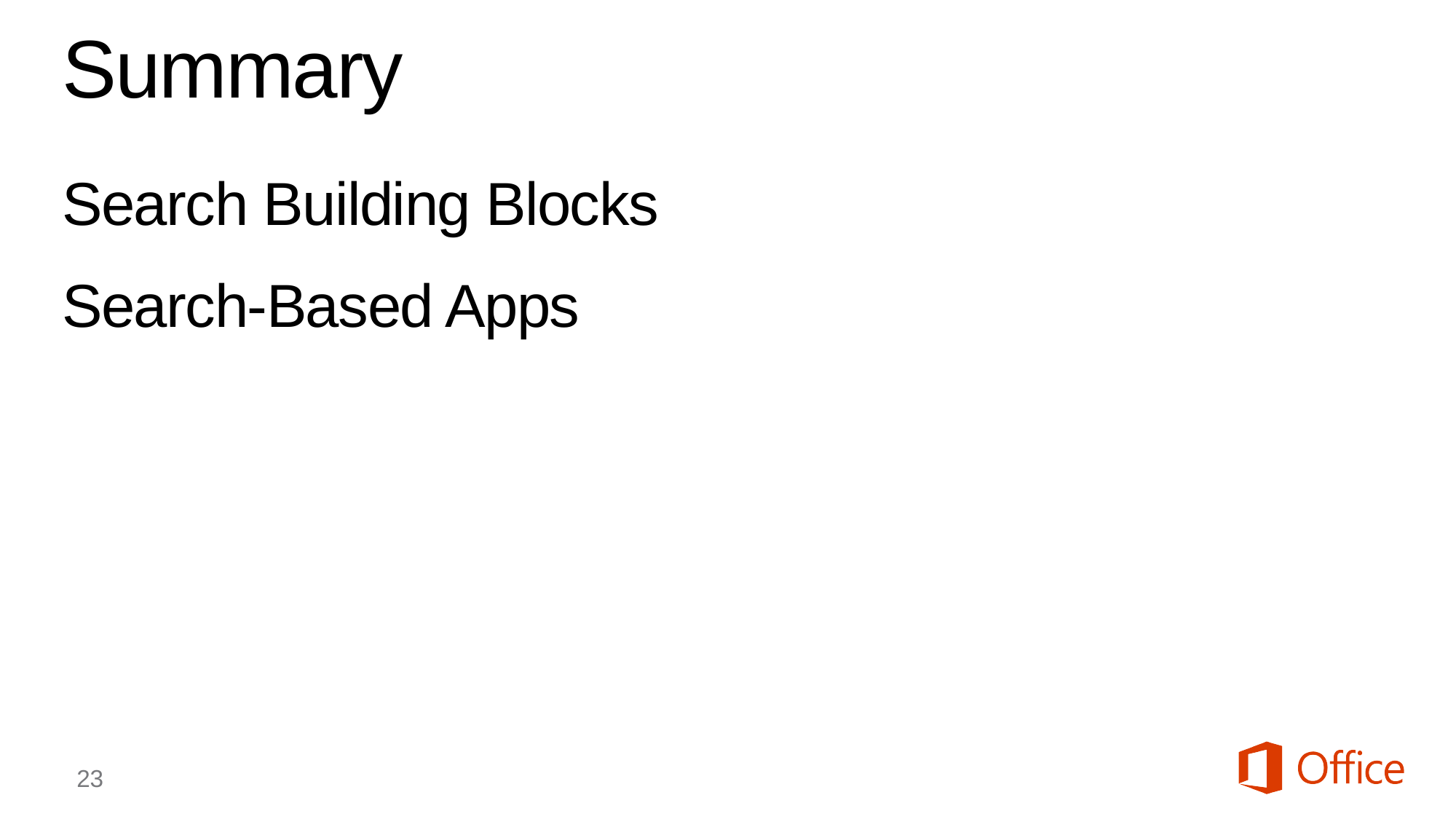

# Summary
Search Building Blocks
Search-Based Apps
23